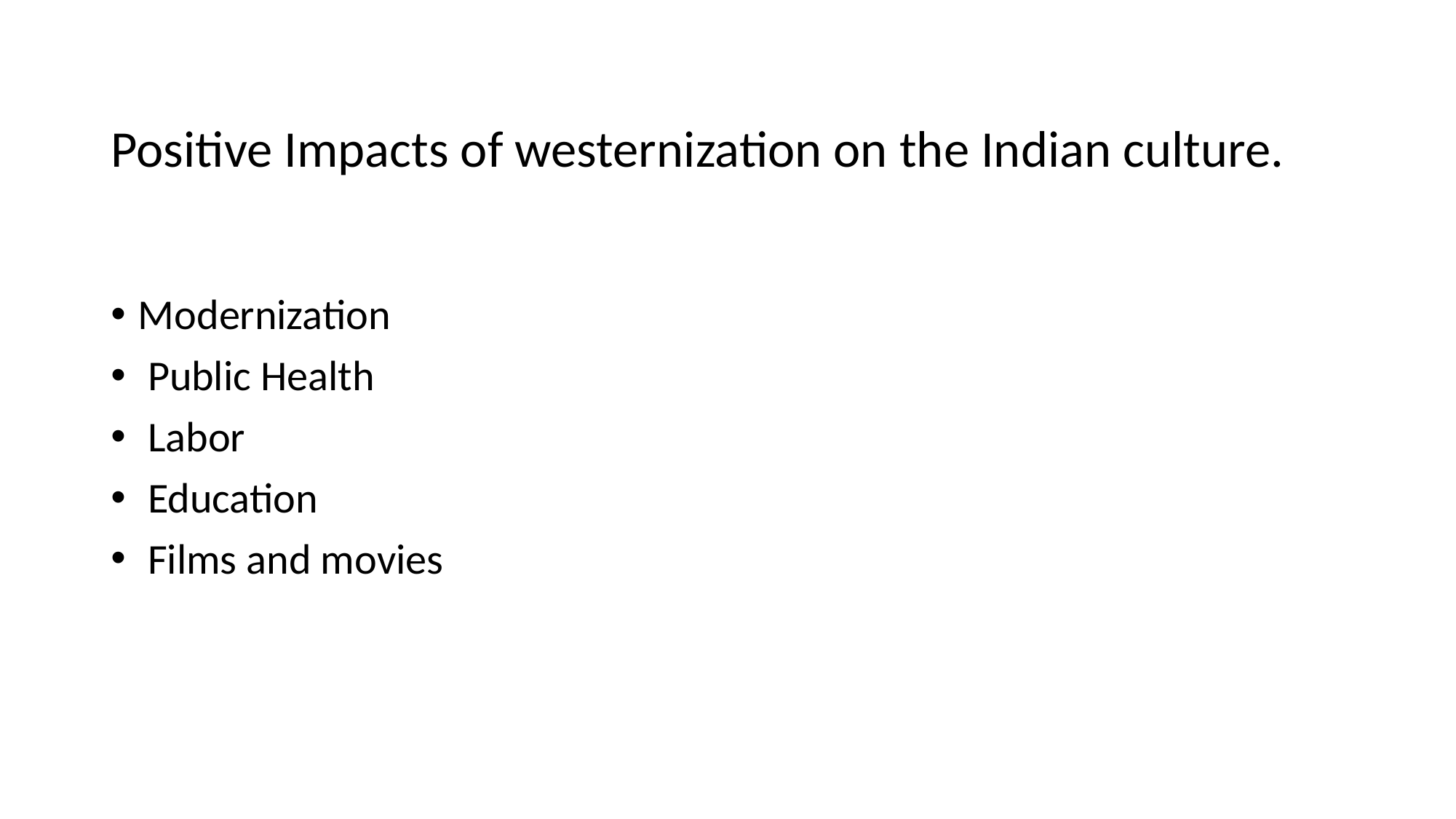

# Positive Impacts of westernization on the Indian culture.
Modernization
 Public Health
 Labor
 Education
 Films and movies